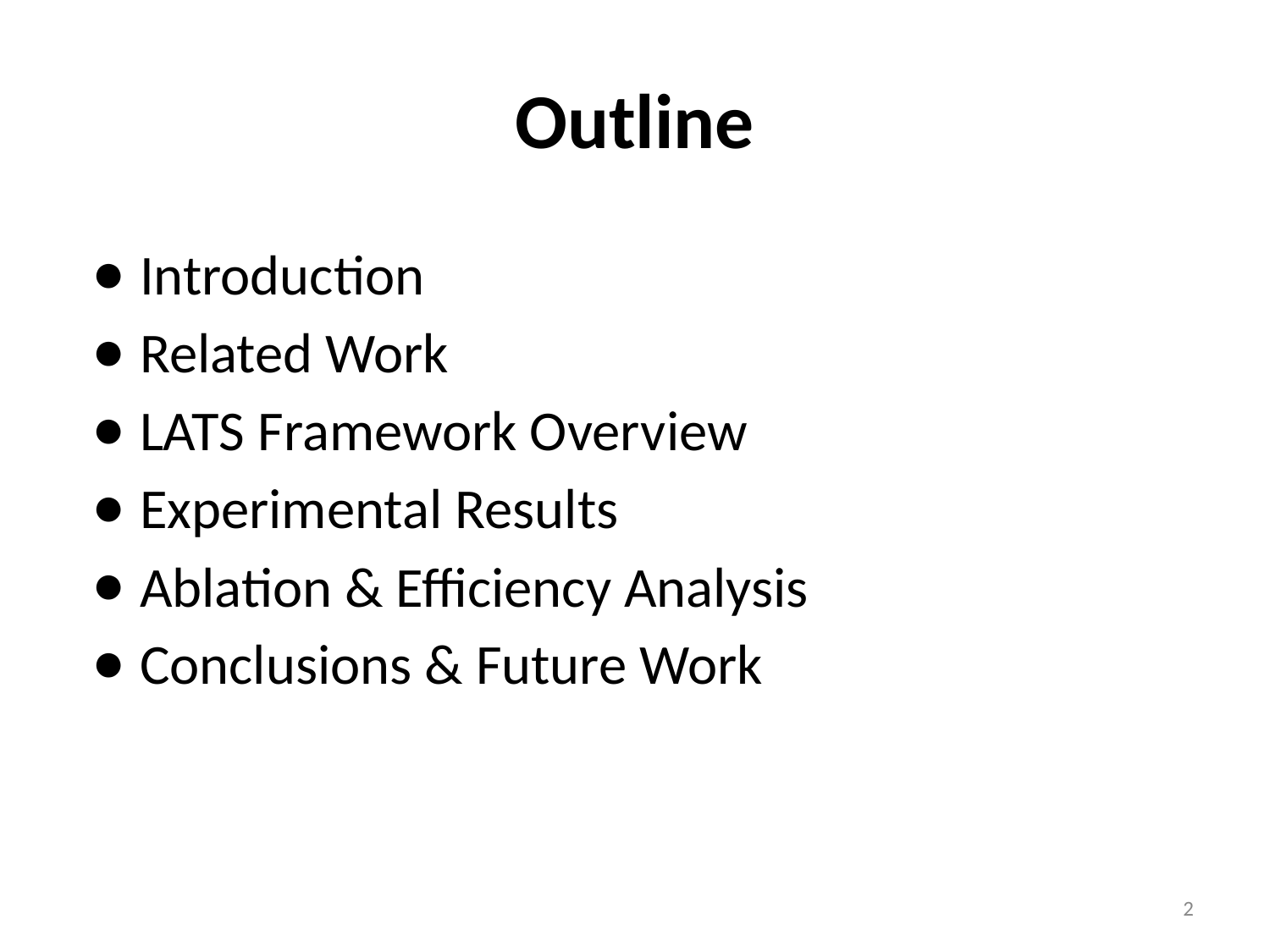

# Outline
Introduction
Related Work
LATS Framework Overview
Experimental Results
Ablation & Efficiency Analysis
Conclusions & Future Work
2